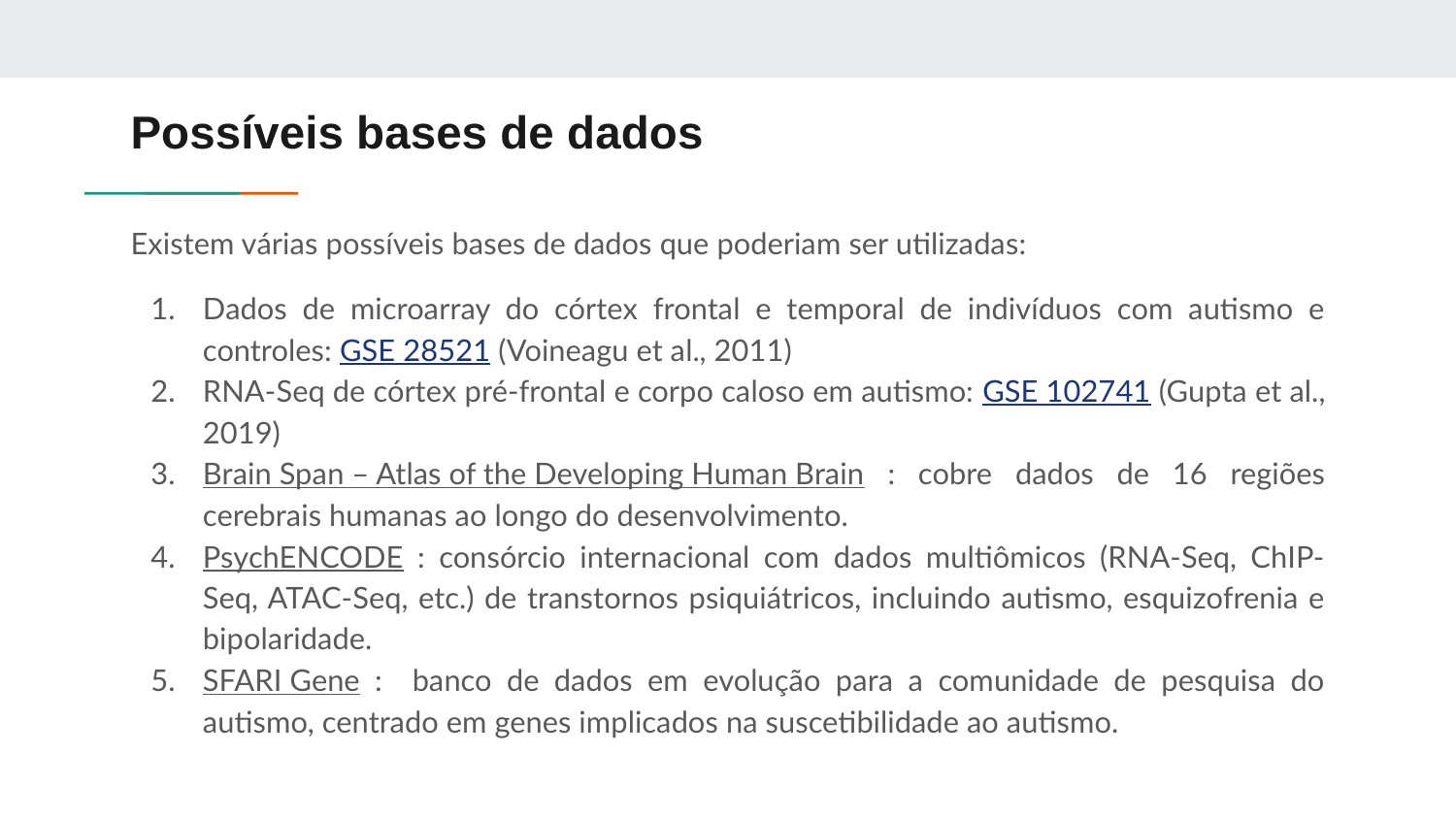

# Possíveis bases de dados
Existem várias possíveis bases de dados que poderiam ser utilizadas:
Dados de microarray do córtex frontal e temporal de indivíduos com autismo e controles: GSE 28521 (Voineagu et al., 2011)
RNA-Seq de córtex pré-frontal e corpo caloso em autismo: GSE 102741 (Gupta et al., 2019)
Brain Span – Atlas of the Developing Human Brain : cobre dados de 16 regiões cerebrais humanas ao longo do desenvolvimento.
PsychENCODE : consórcio internacional com dados multiômicos (RNA-Seq, ChIP-Seq, ATAC-Seq, etc.) de transtornos psiquiátricos, incluindo autismo, esquizofrenia e bipolaridade.
SFARI Gene :  banco de dados em evolução para a comunidade de pesquisa do autismo, centrado em genes implicados na suscetibilidade ao autismo.